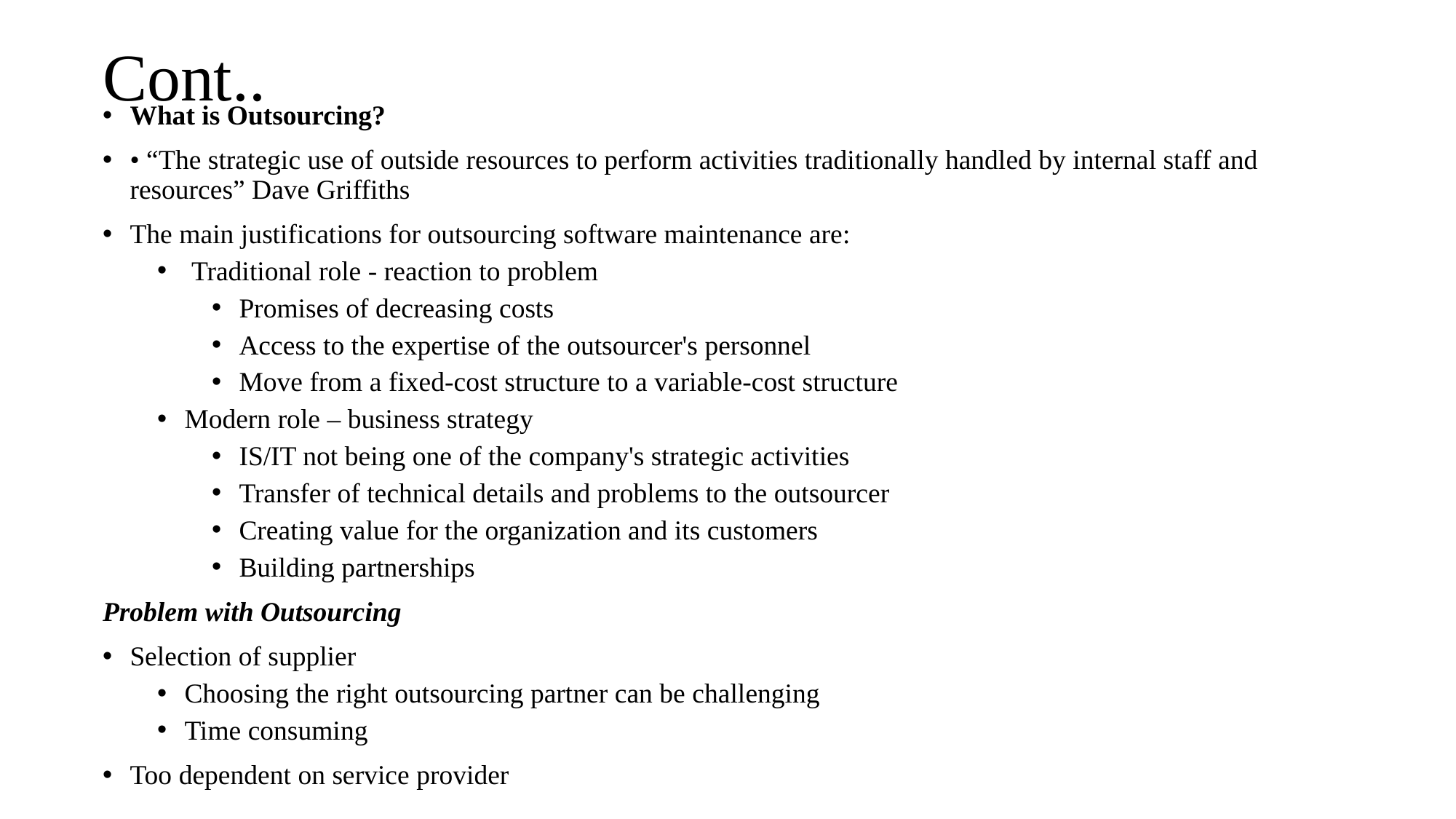

# Cont..
What is Outsourcing?
• “The strategic use of outside resources to perform activities traditionally handled by internal staff and resources” Dave Griffiths
The main justifications for outsourcing software maintenance are:
 Traditional role - reaction to problem
Promises of decreasing costs
Access to the expertise of the outsourcer's personnel
Move from a fixed-cost structure to a variable-cost structure
Modern role – business strategy
IS/IT not being one of the company's strategic activities
Transfer of technical details and problems to the outsourcer
Creating value for the organization and its customers
Building partnerships
Problem with Outsourcing
Selection of supplier
Choosing the right outsourcing partner can be challenging
Time consuming
Too dependent on service provider